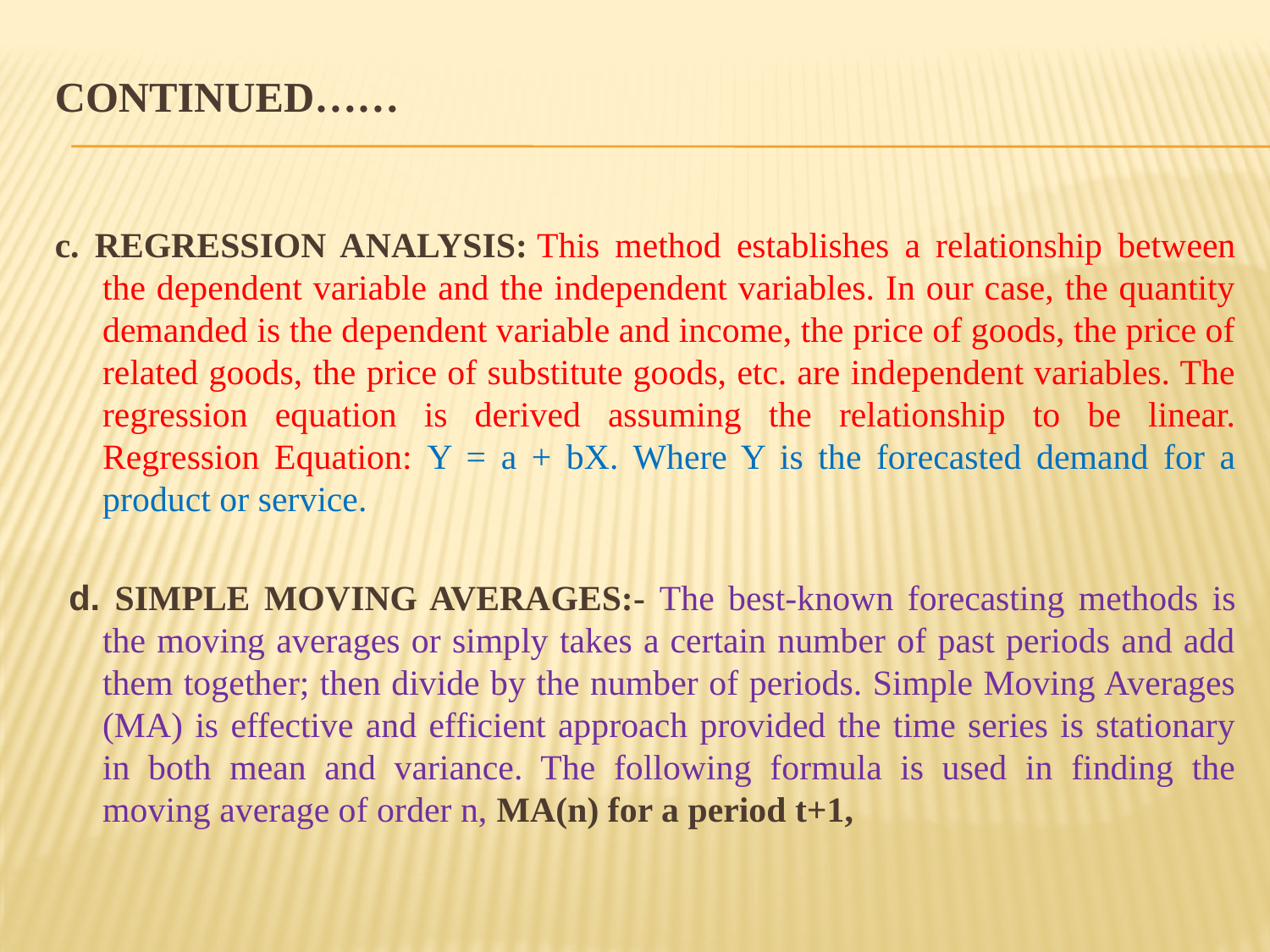

# Continued……
c. REGRESSION ANALYSIS: This method establishes a relationship between the dependent variable and the independent variables. In our case, the quantity demanded is the dependent variable and income, the price of goods, the price of related goods, the price of substitute goods, etc. are independent variables. The regression equation is derived assuming the relationship to be linear. Regression Equation: Y = a + bX. Where Y is the forecasted demand for a product or service.

 d. SIMPLE MOVING AVERAGES:- The best-known forecasting methods is the moving averages or simply takes a certain number of past periods and add them together; then divide by the number of periods. Simple Moving Averages (MA) is effective and efficient approach provided the time series is stationary in both mean and variance. The following formula is used in finding the moving average of order n, MA(n) for a period t+1,